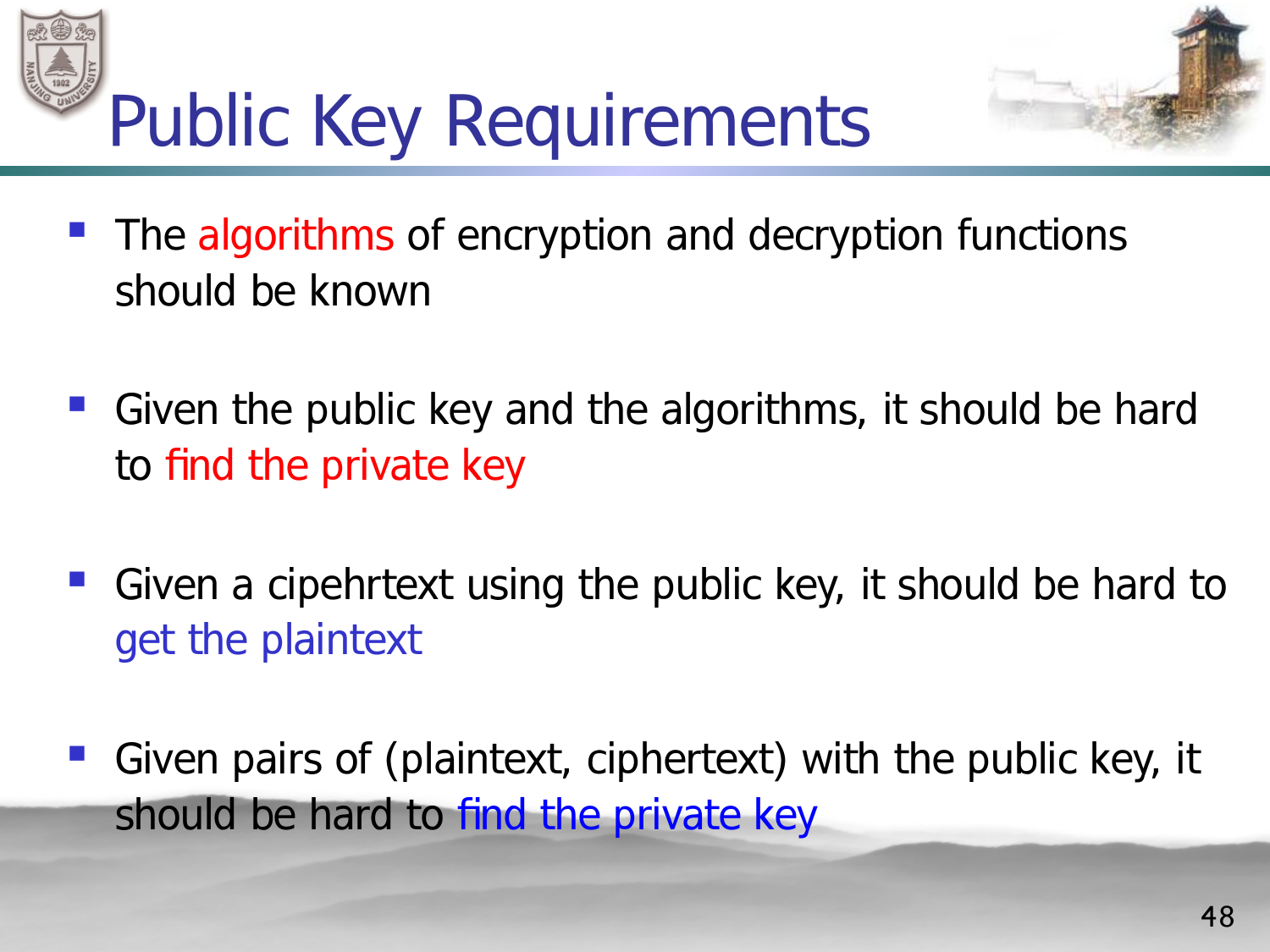

# Public Key Requirements
The algorithms of encryption and decryption functions should be known

Given the public key and the algorithms, it should be hard to find the private key

Given a cipehrtext using the public key, it should be hard to get the plaintext

Given pairs of (plaintext, ciphertext) with the public key, it should be hard to find the private key
48